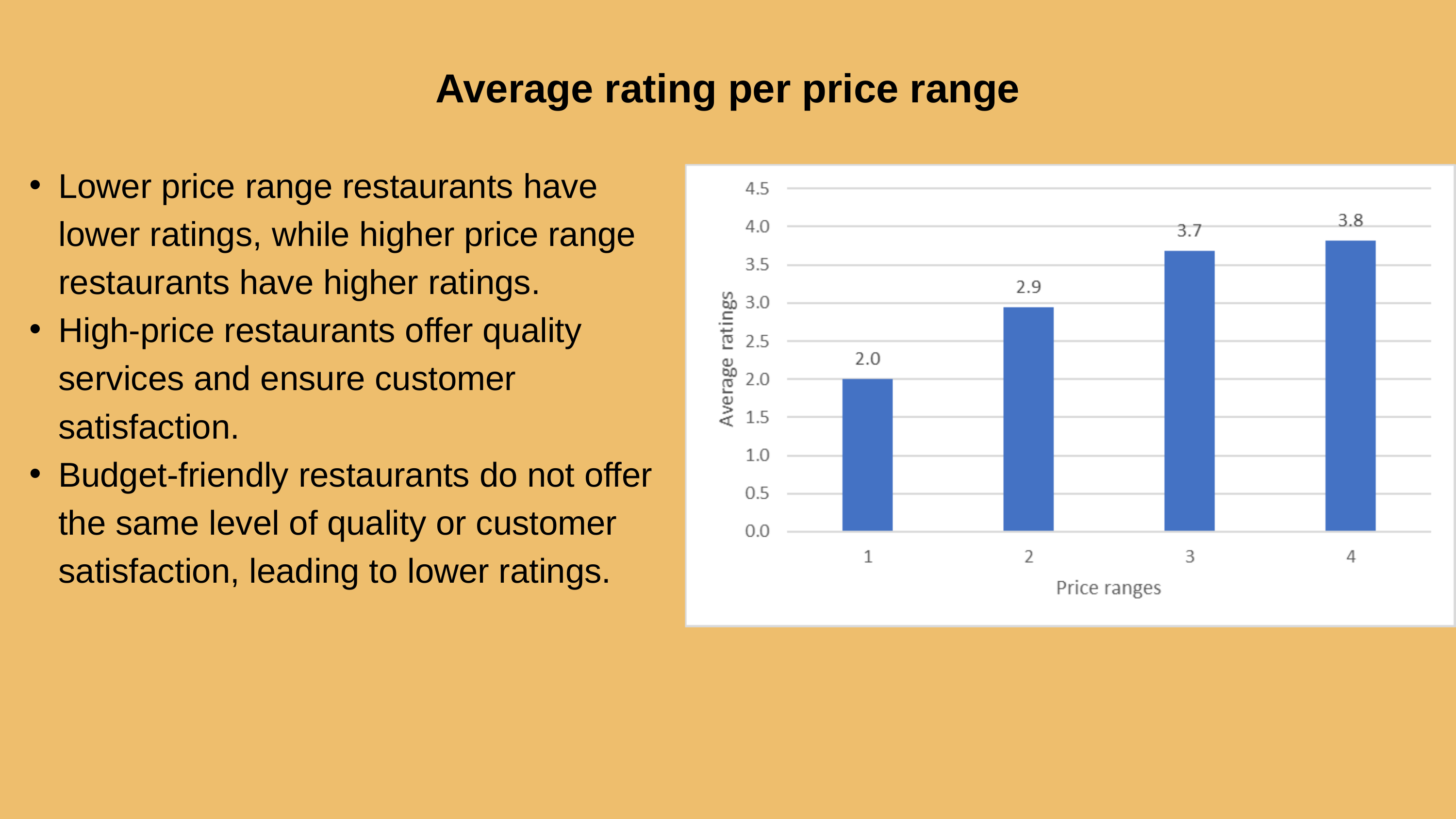

Average rating per price range

Lower price range restaurants have lower ratings, while higher price range restaurants have higher ratings.
High-price restaurants offer quality services and ensure customer satisfaction.
Budget-friendly restaurants do not offer the same level of quality or customer satisfaction, leading to lower ratings.